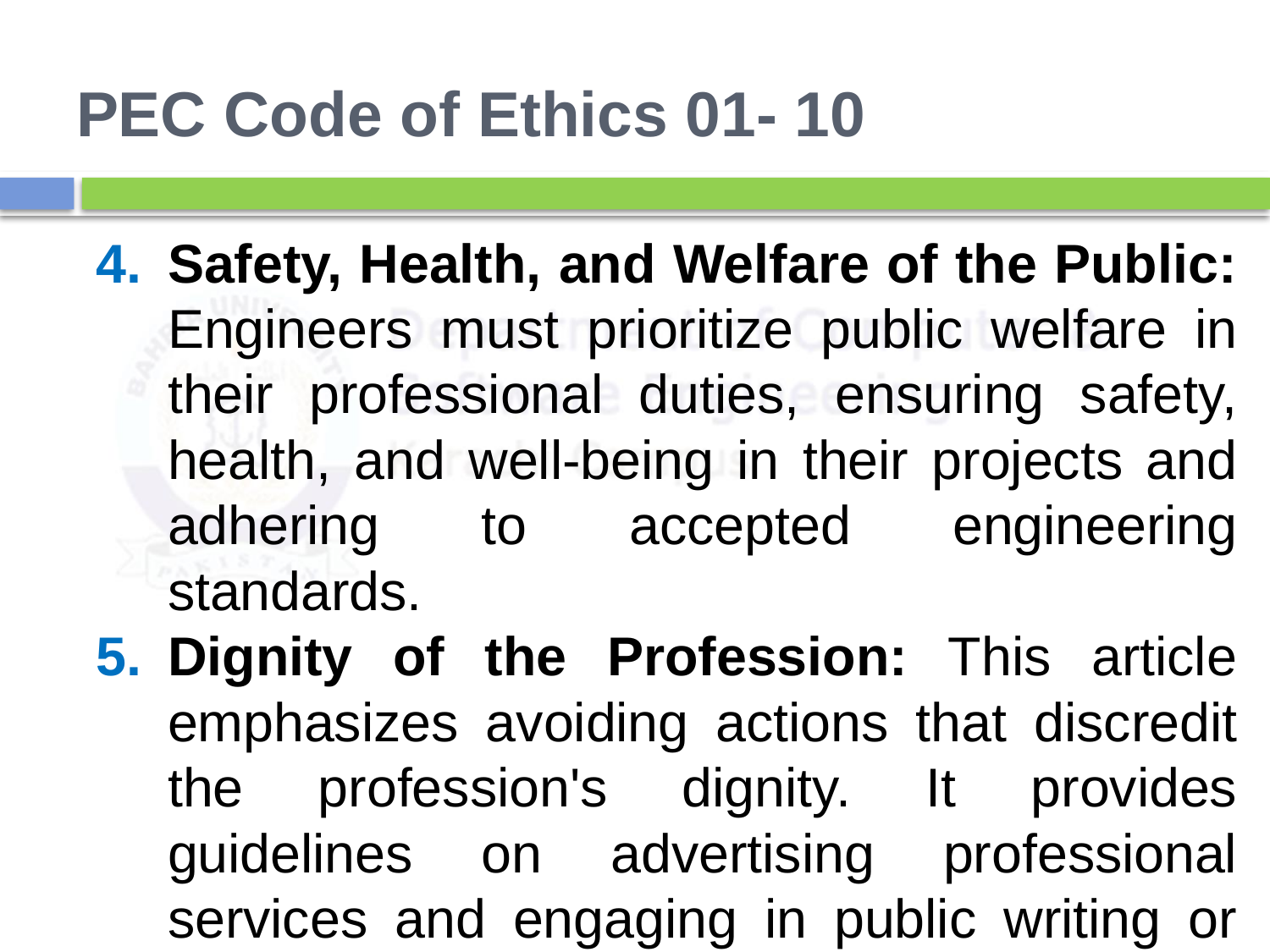

# PEC Code of Ethics 01- 10
Safety, Health, and Welfare of the Public: Engineers must prioritize public welfare in their professional duties, ensuring safety, health, and well-being in their projects and adhering to accepted engineering standards.
Dignity of the Profession: This article emphasizes avoiding actions that discredit the profession's dignity. It provides guidelines on advertising professional services and engaging in public writing or speaking in a manner that respects the profession's integrity.